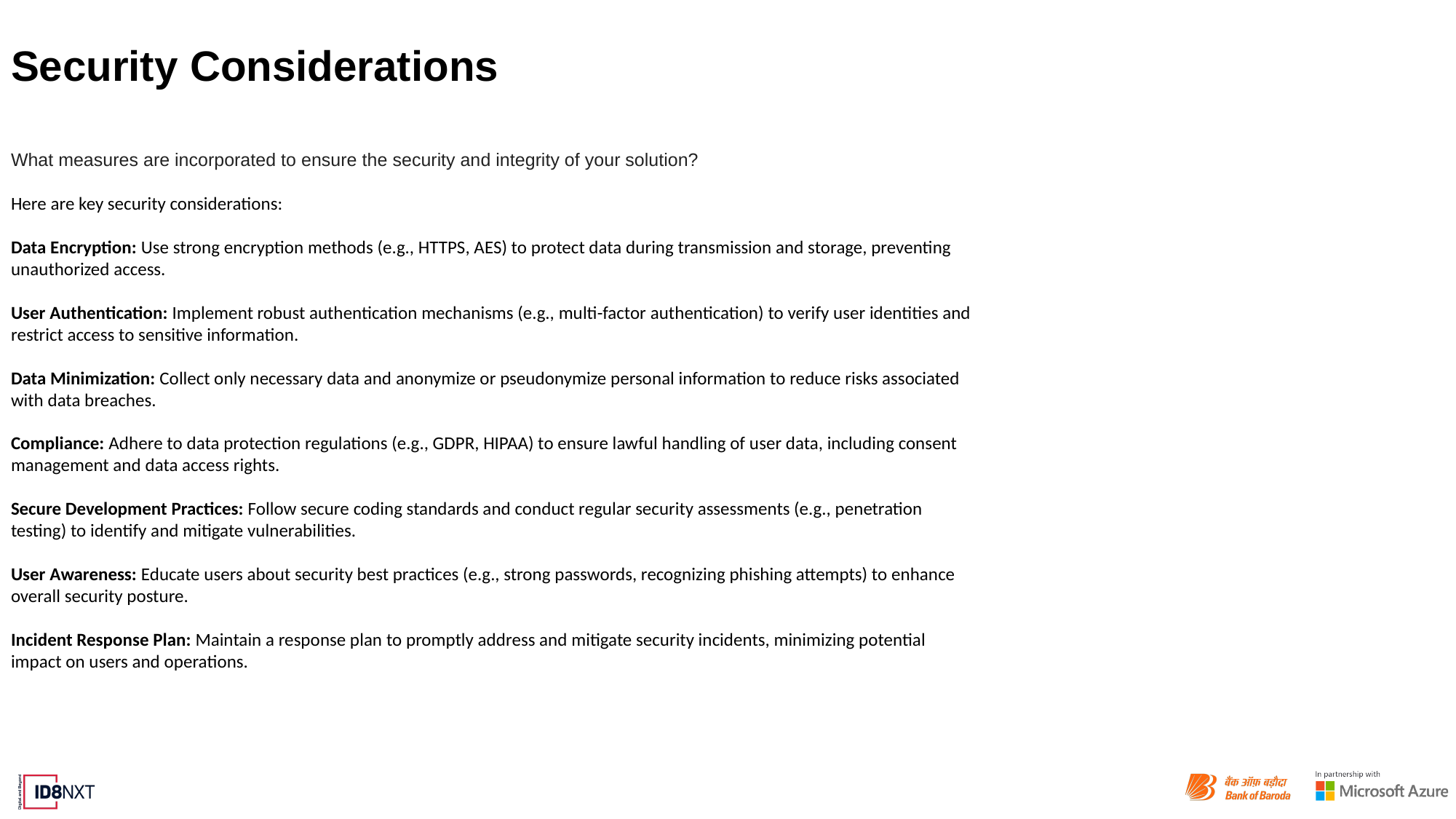

# Security Considerations
What measures are incorporated to ensure the security and integrity of your solution?

Here are key security considerations:

Data Encryption: Use strong encryption methods (e.g., HTTPS, AES) to protect data during transmission and storage, preventing unauthorized access.

User Authentication: Implement robust authentication mechanisms (e.g., multi-factor authentication) to verify user identities and restrict access to sensitive information.

Data Minimization: Collect only necessary data and anonymize or pseudonymize personal information to reduce risks associated with data breaches.

Compliance: Adhere to data protection regulations (e.g., GDPR, HIPAA) to ensure lawful handling of user data, including consent management and data access rights.

Secure Development Practices: Follow secure coding standards and conduct regular security assessments (e.g., penetration testing) to identify and mitigate vulnerabilities.

User Awareness: Educate users about security best practices (e.g., strong passwords, recognizing phishing attempts) to enhance overall security posture.

Incident Response Plan: Maintain a response plan to promptly address and mitigate security incidents, minimizing potential impact on users and operations.